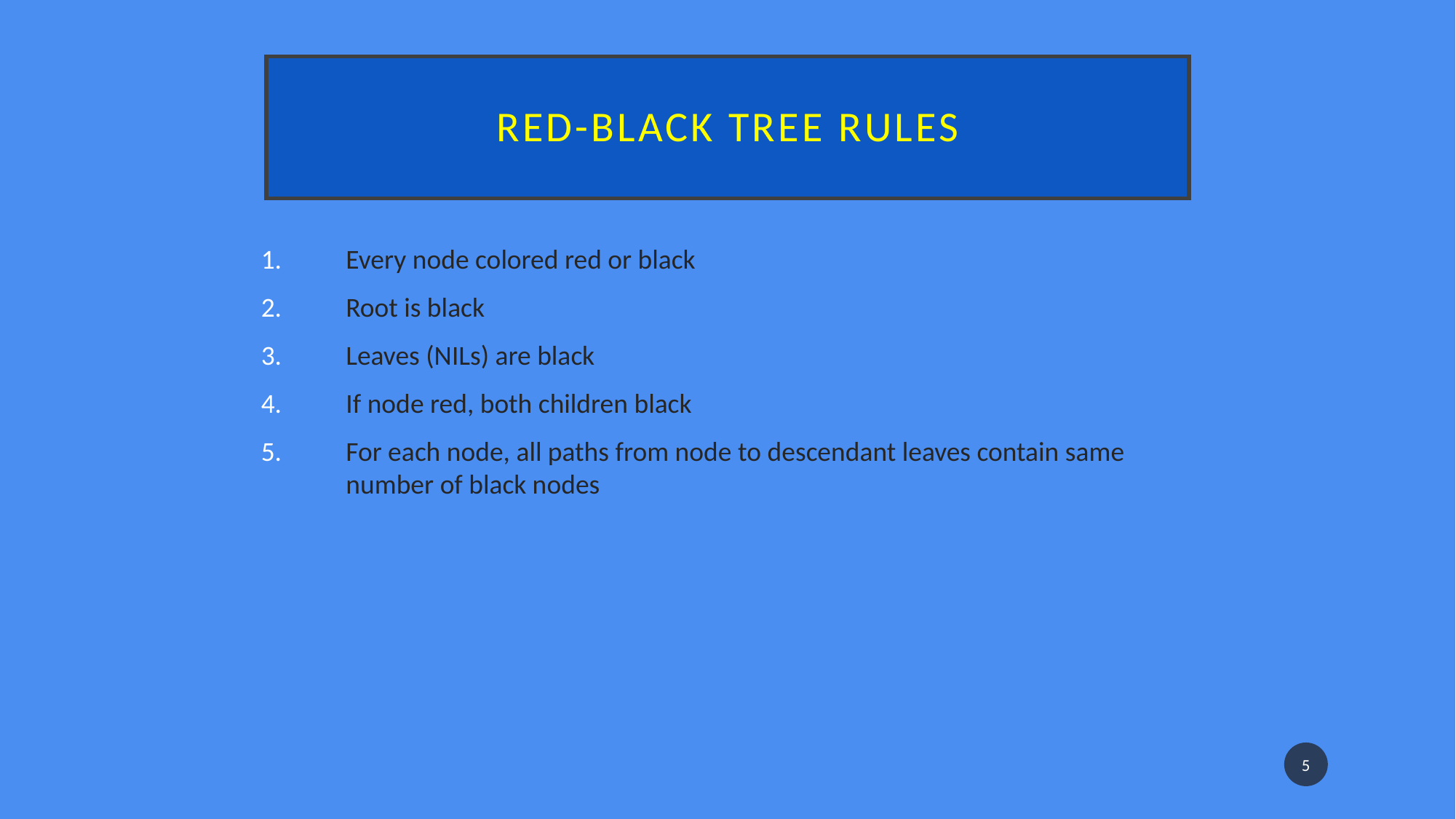

# Red-black tree rules
Every node colored red or black
Root is black
Leaves (NILs) are black
If node red, both children black
For each node, all paths from node to descendant leaves contain same number of black nodes
5